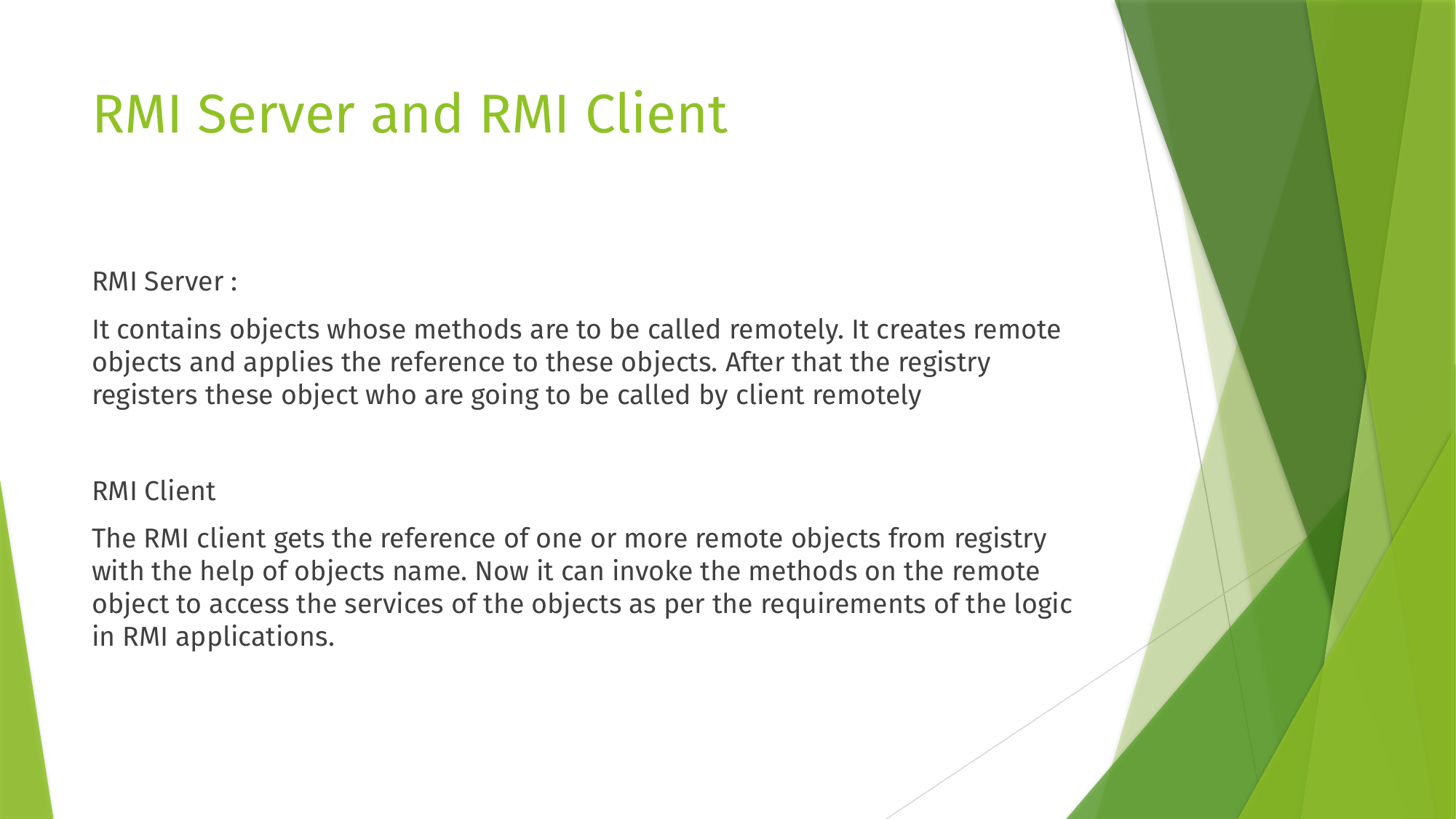

# RMI Server and RMI Client
RMI Server :
It contains objects whose methods are to be called remotely. It creates remote objects and applies the reference to these objects. After that the registry registers these object who are going to be called by client remotely

RMI Client
The RMI client gets the reference of one or more remote objects from registry with the help of objects name. Now it can invoke the methods on the remote object to access the services of the objects as per the requirements of the logic in RMI applications.